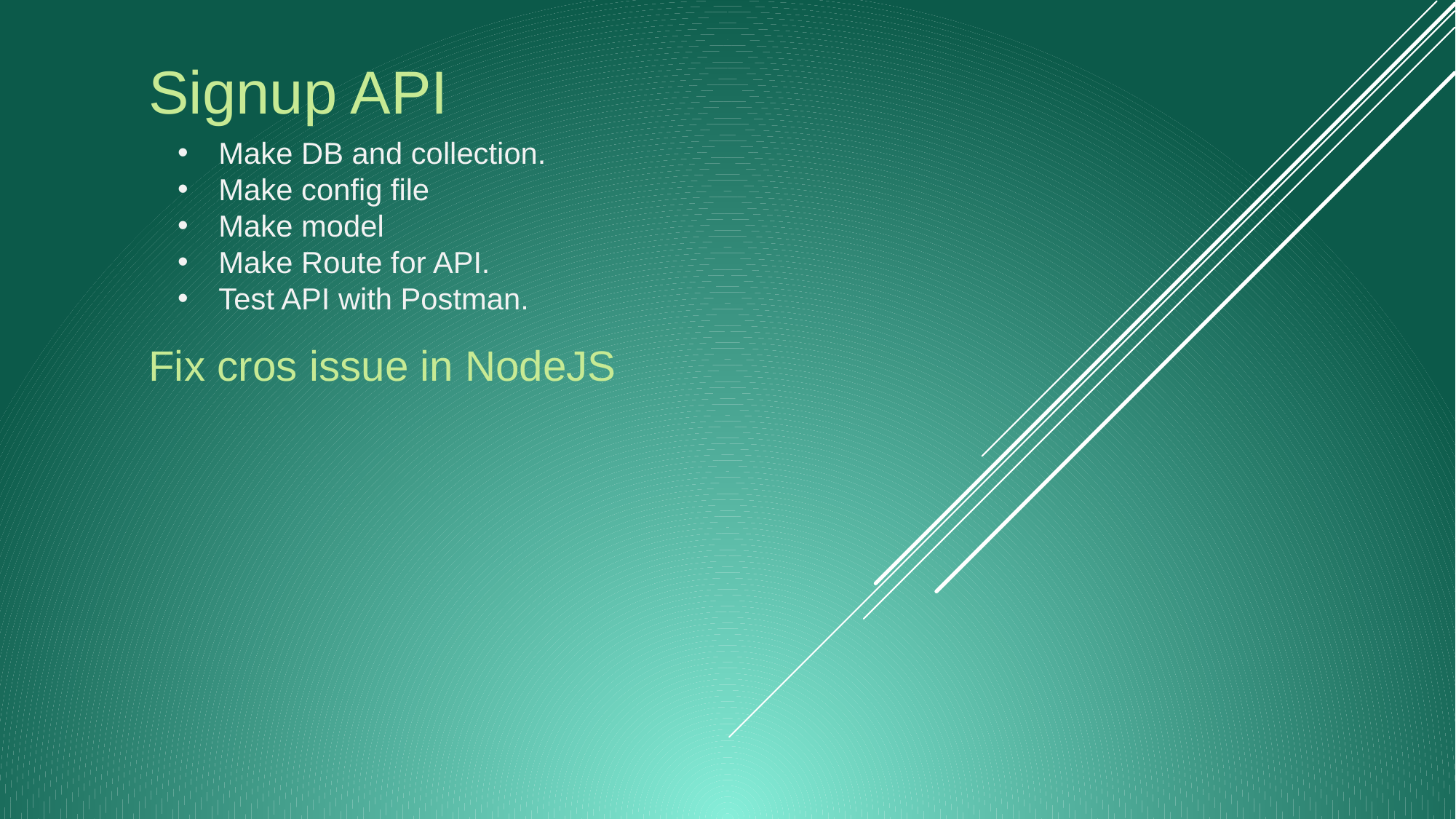

# Signup API
Make DB and collection.
Make config file
Make model
Make Route for API.
Test API with Postman.
Fix cros issue in NodeJS